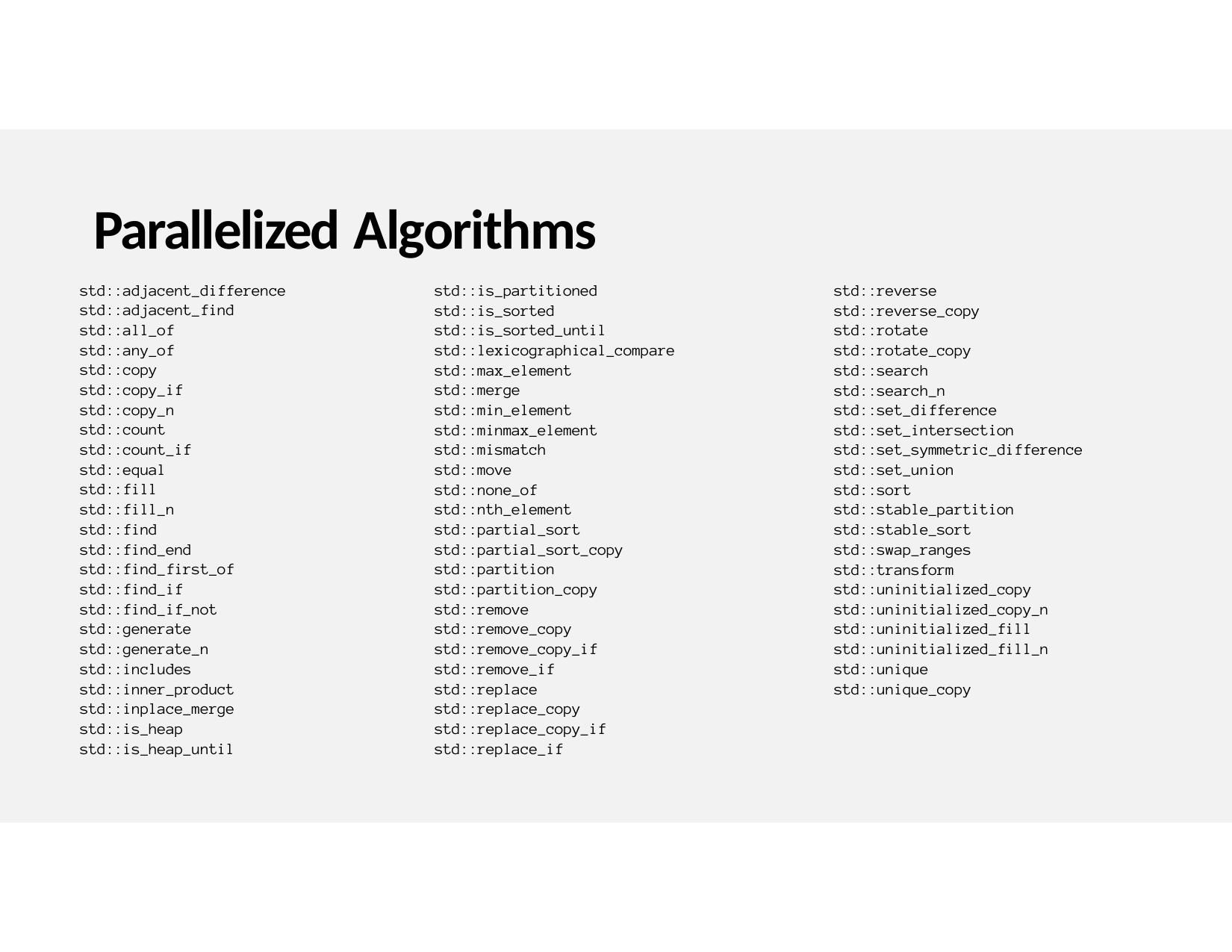

# Parallelized Algorithms
std::adjacent_difference std::adjacent_find std::all_of
std::any_of std::copy std::copy_if std::copy_n std::count std::count_if std::equal std::fill std::fill_n std::find std::find_end std::find_first_of std::find_if std::find_if_not std::generate std::generate_n std::includes std::inner_product std::inplace_merge std::is_heap std::is_heap_until
std::is_partitioned std::is_sorted std::is_sorted_until std::lexicographical_compare std::max_element
std::merge std::min_element
std::minmax_element std::mismatch std::move std::none_of std::nth_element std::partial_sort
std::partial_sort_copy std::partition
std::partition_copy std::remove std::remove_copy std::remove_copy_if std::remove_if std::replace std::replace_copy std::replace_copy_if std::replace_if
std::reverse std::reverse_copy std::rotate std::rotate_copy std::search std::search_n std::set_difference std::set_intersection
std::set_symmetric_difference std::set_union
std::sort
std::stable_partition std::stable_sort std::swap_ranges std::transform std::uninitialized_copy std::uninitialized_copy_n std::uninitialized_fill std::uninitialized_fill_n std::unique std::unique_copy